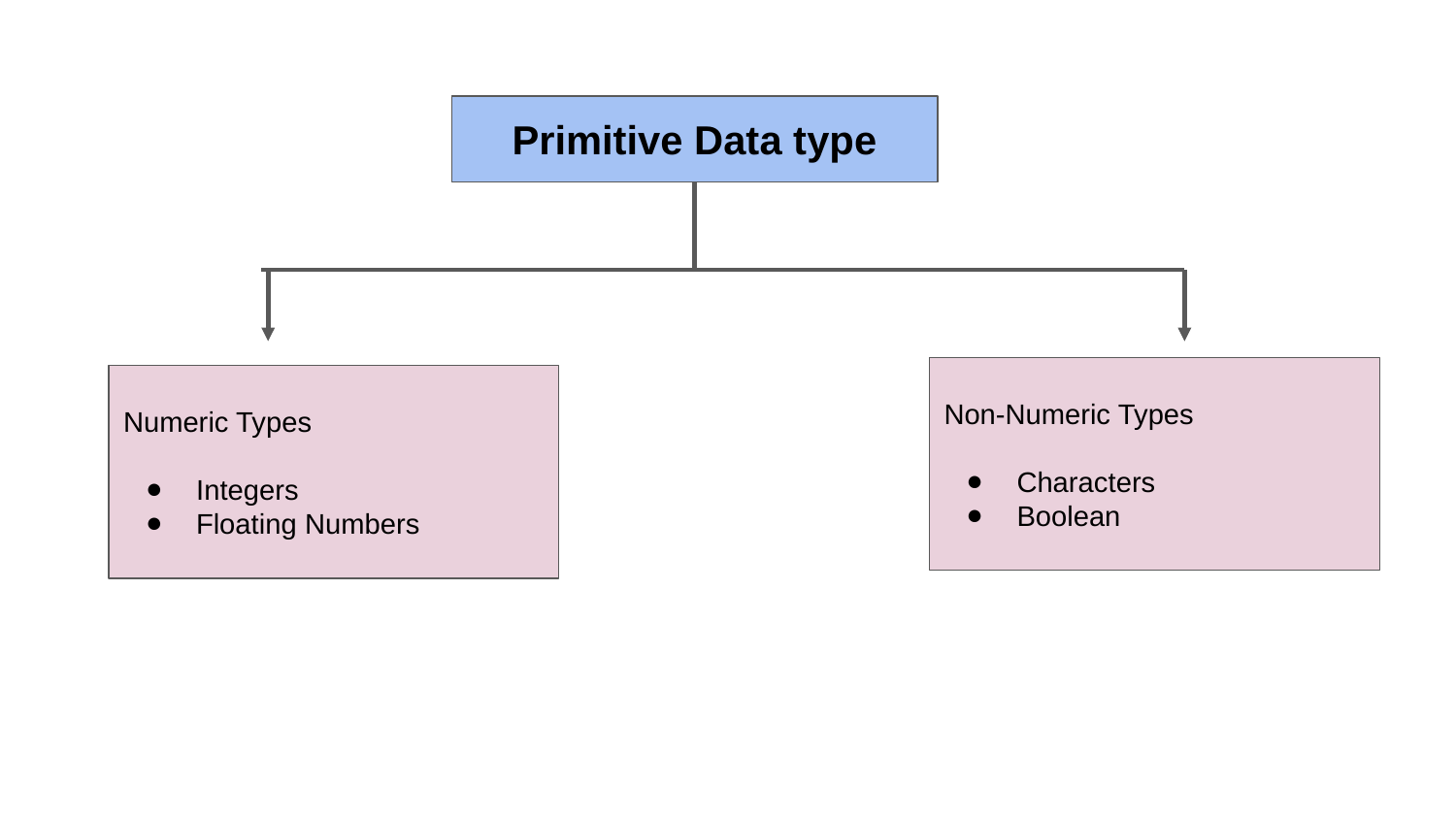

Primitive Data type
Non-Numeric Types

Characters
Boolean
Numeric Types

Integers
Floating Numbers